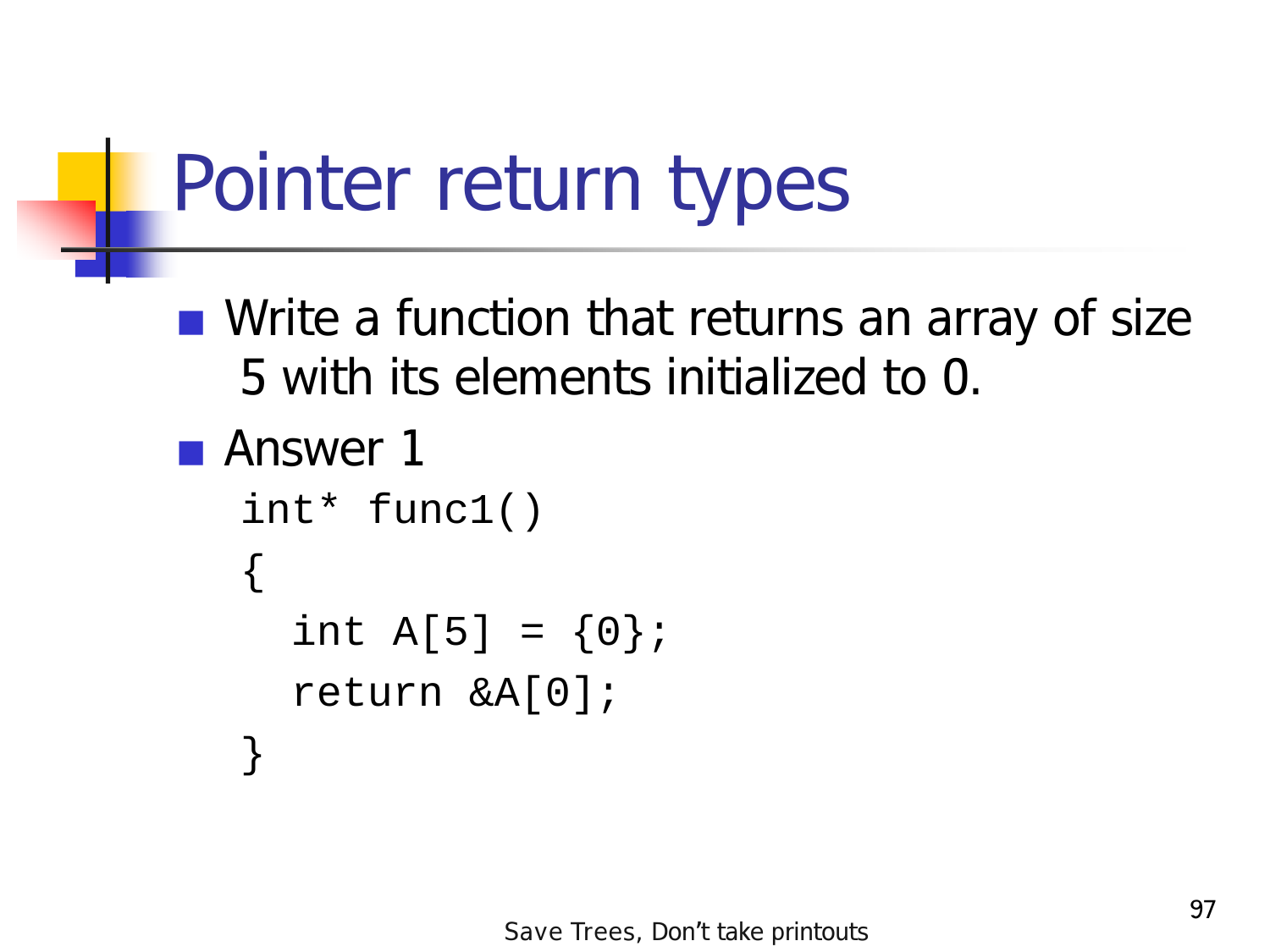

# Pointer return types
Write a function that returns an array of size  5 with its elements initialized to 0.
Answer 1
int* func1()
{
int A[5] = {0};
return &A[0];
}
97
Save Trees, Don’t take printouts